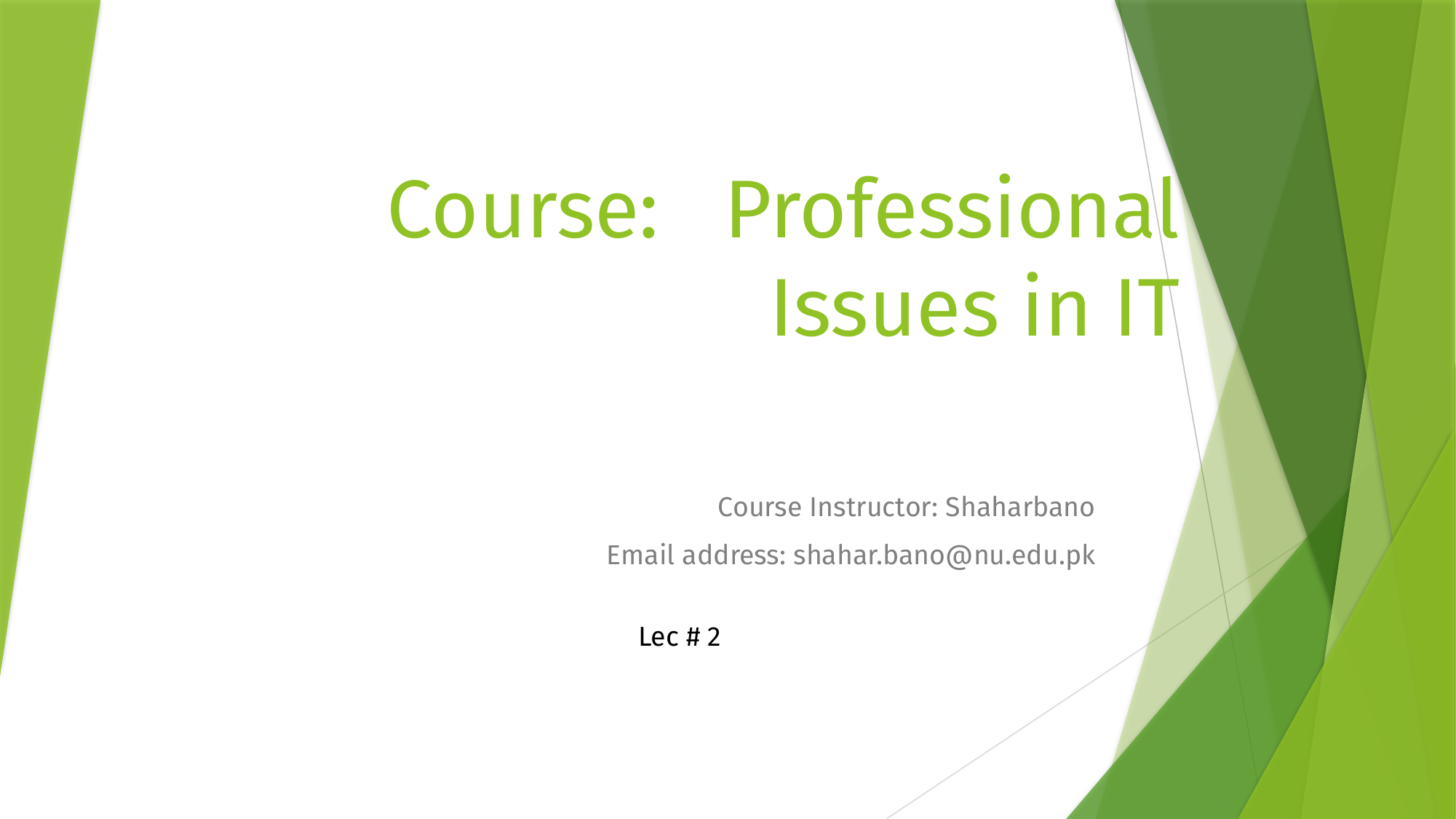

# Course:   Professional Issues in IT
Course Instructor: Shaharbano
Email address: shahar.bano@nu.edu.pk
Lec # 2